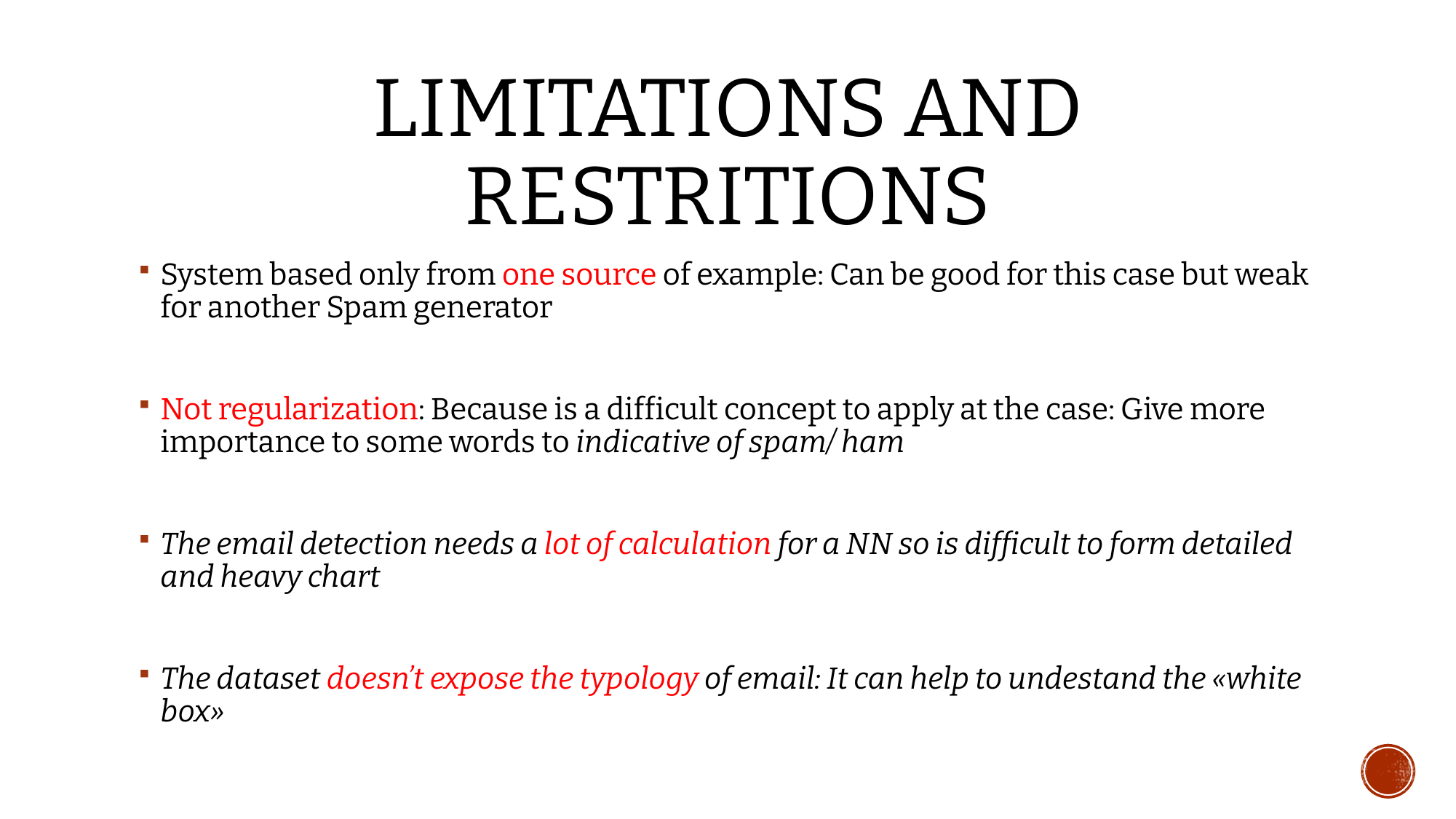

# Limitations and restritions
System based only from one source of example: Can be good for this case but weak for another Spam generator

Not regularization: Because is a difficult concept to apply at the case: Give more importance to some words to indicative of spam/ ham

The email detection needs a lot of calculation for a NN so is difficult to form detailed and heavy chart

The dataset doesn’t expose the typology of email: It can help to undestand the «white box»